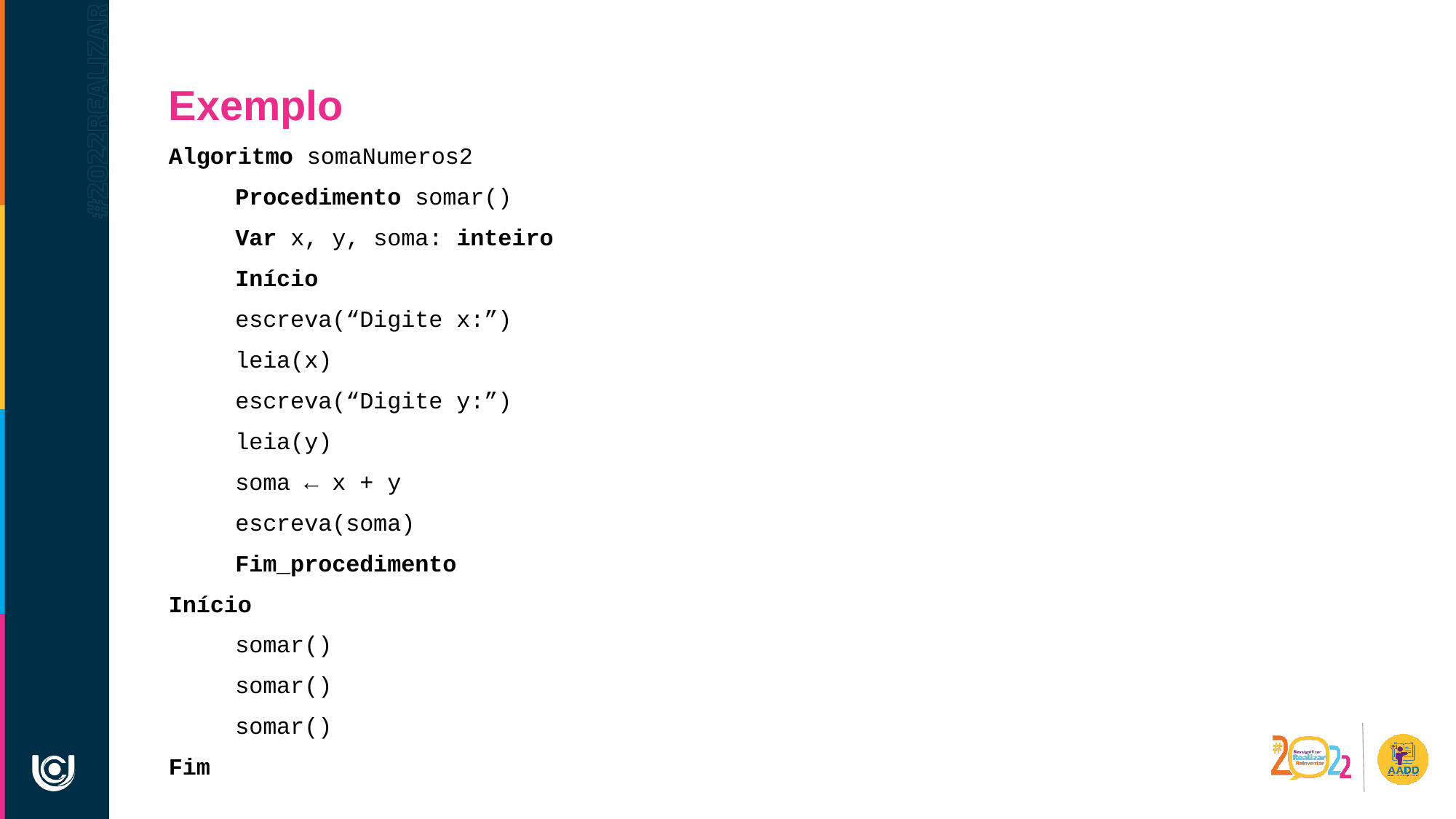

Exemplo
Algoritmo somaNumeros2
	Procedimento somar()
		Var x, y, soma: inteiro
	Início
		escreva(“Digite x:”)
		leia(x)
		escreva(“Digite y:”)
		leia(y)
		soma ← x + y
		escreva(soma)
	Fim_procedimento
Início
	somar()
	somar()
	somar()
Fim